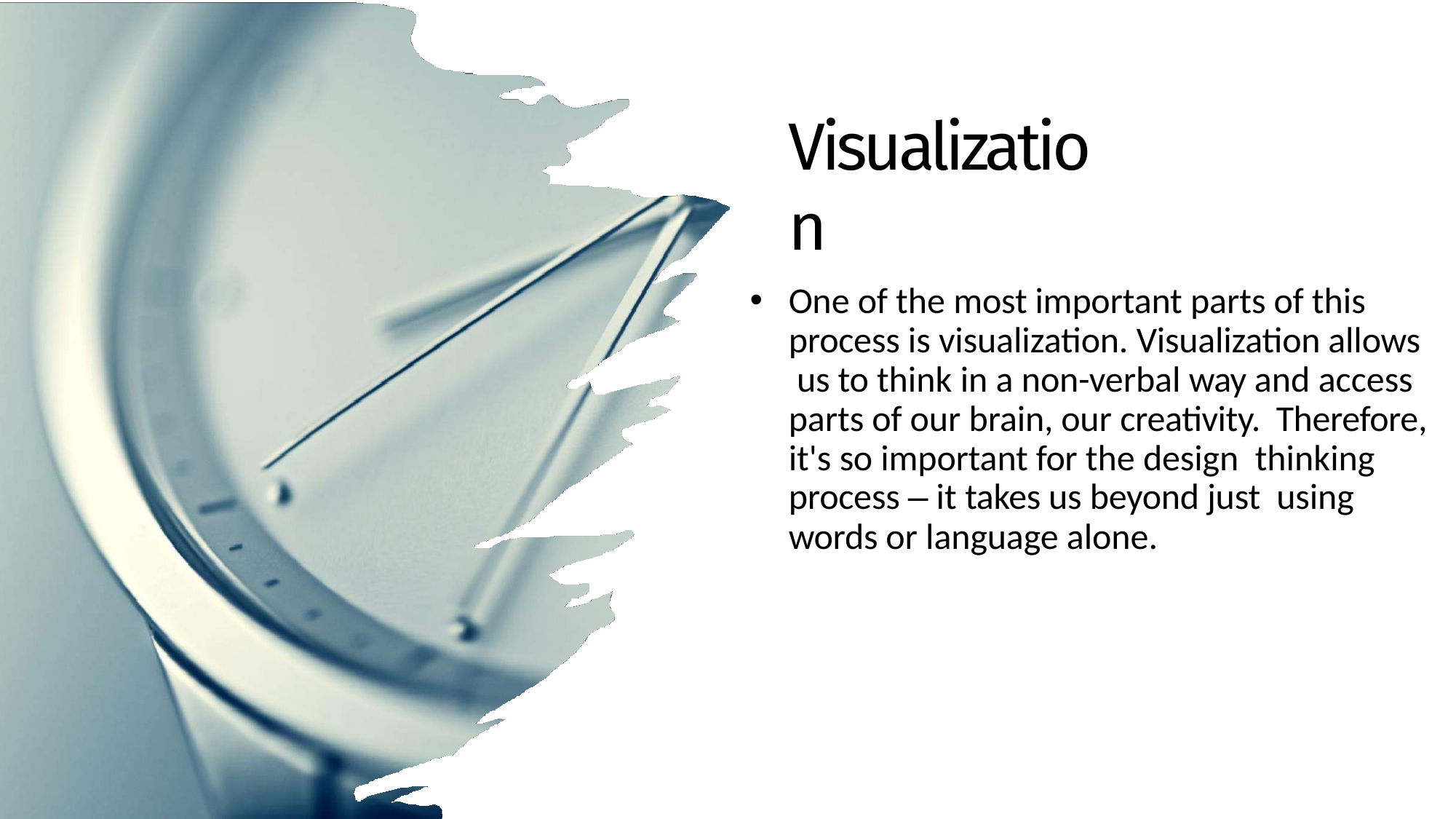

# Visualization
One of the most important parts of this  process is visualization. Visualization allows  us to think in a non-verbal way and access  parts of our brain, our creativity.  Therefore, it's so important for the design  thinking process – it takes us beyond just  using words or language alone.